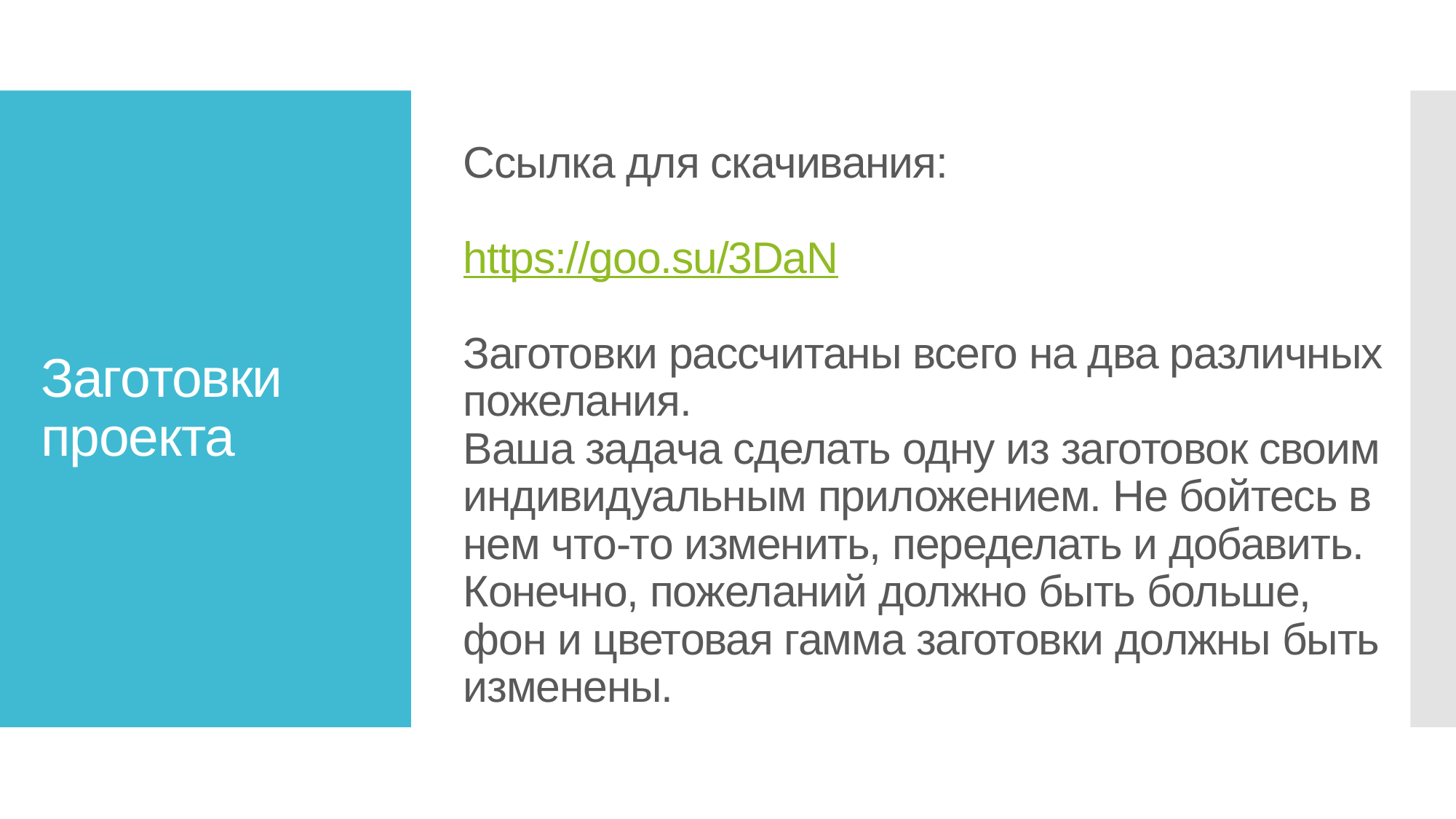

Ссылка для скачивания:

https://goo.su/3DaN

Заготовки рассчитаны всего на два различных пожелания.
Ваша задача сделать одну из заготовок своим индивидуальным приложением. Не бойтесь в нем что-то изменить, переделать и добавить.
Конечно, пожеланий должно быть больше, фон и цветовая гамма заготовки должны быть изменены.

# Заготовки проекта